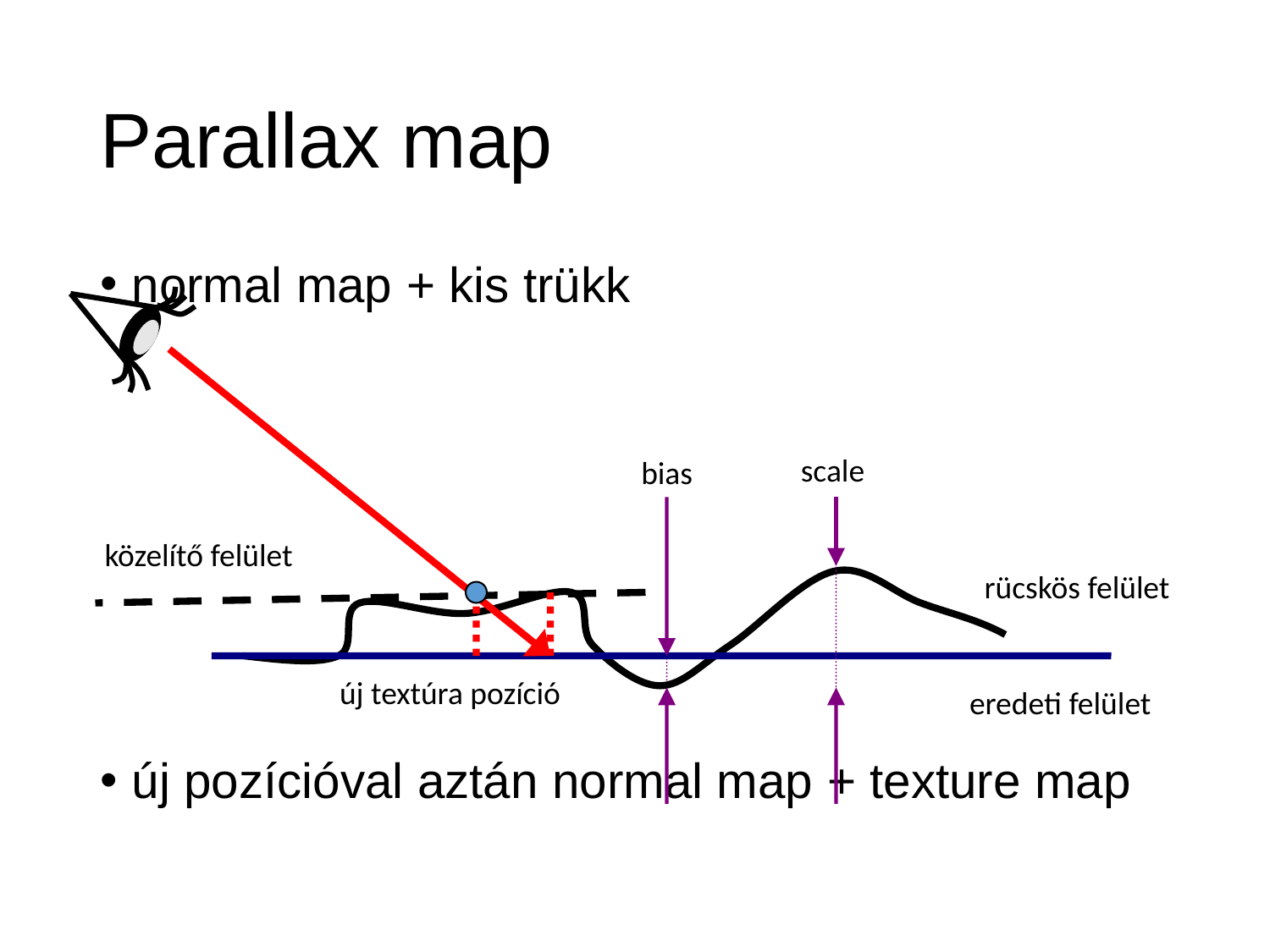

# Parallax map
normal map + kis trükk

új pozícióval aztán normal map + texture map

scale
bias

közelítő felület

rücskös felület

új textúra pozíció
eredeti felület